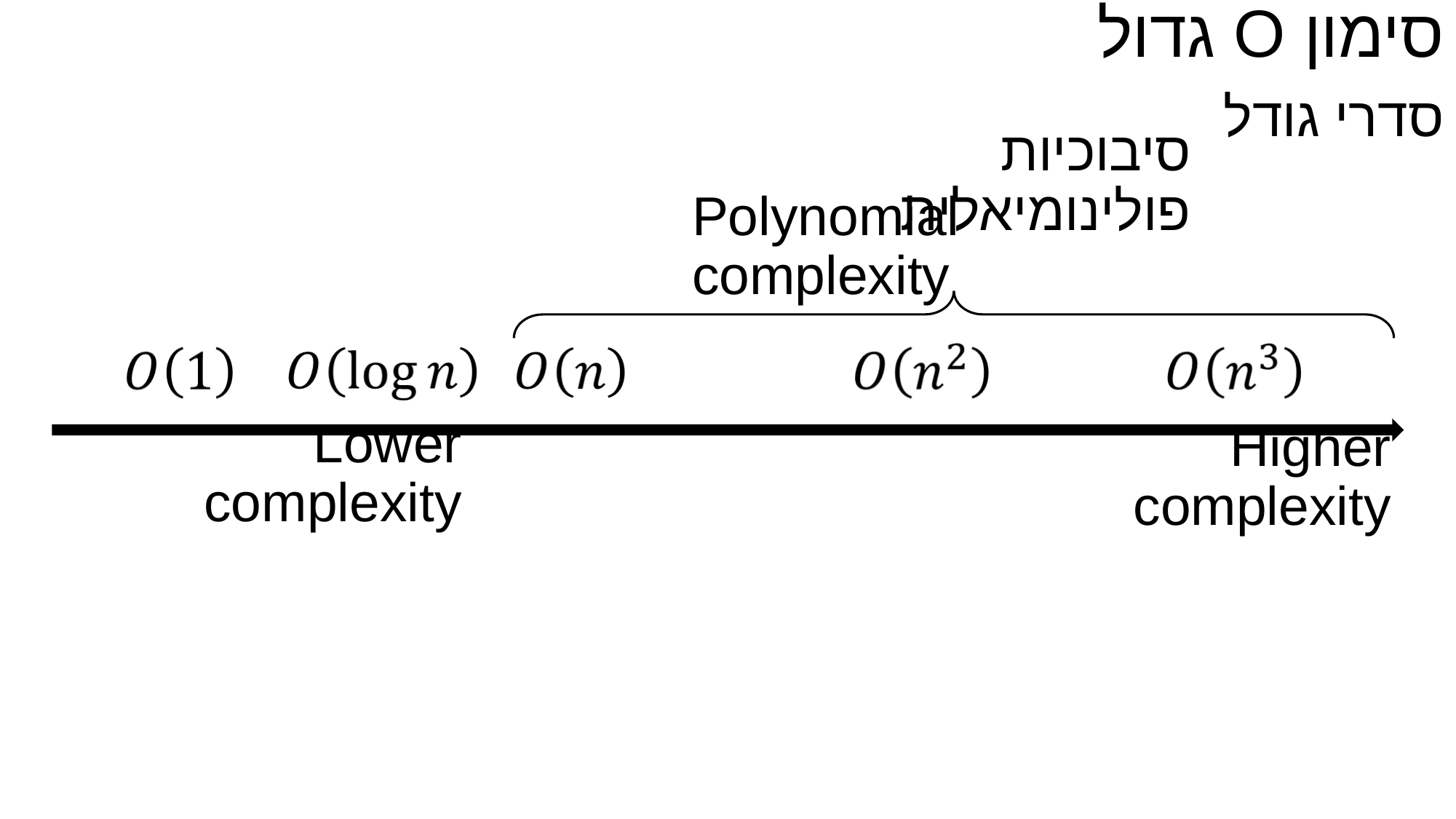

סימון O גדול
#
סדרי גודל
סיבוכיות פולינומיאלית
Polynomial complexity

Lower complexity
Higher complexity